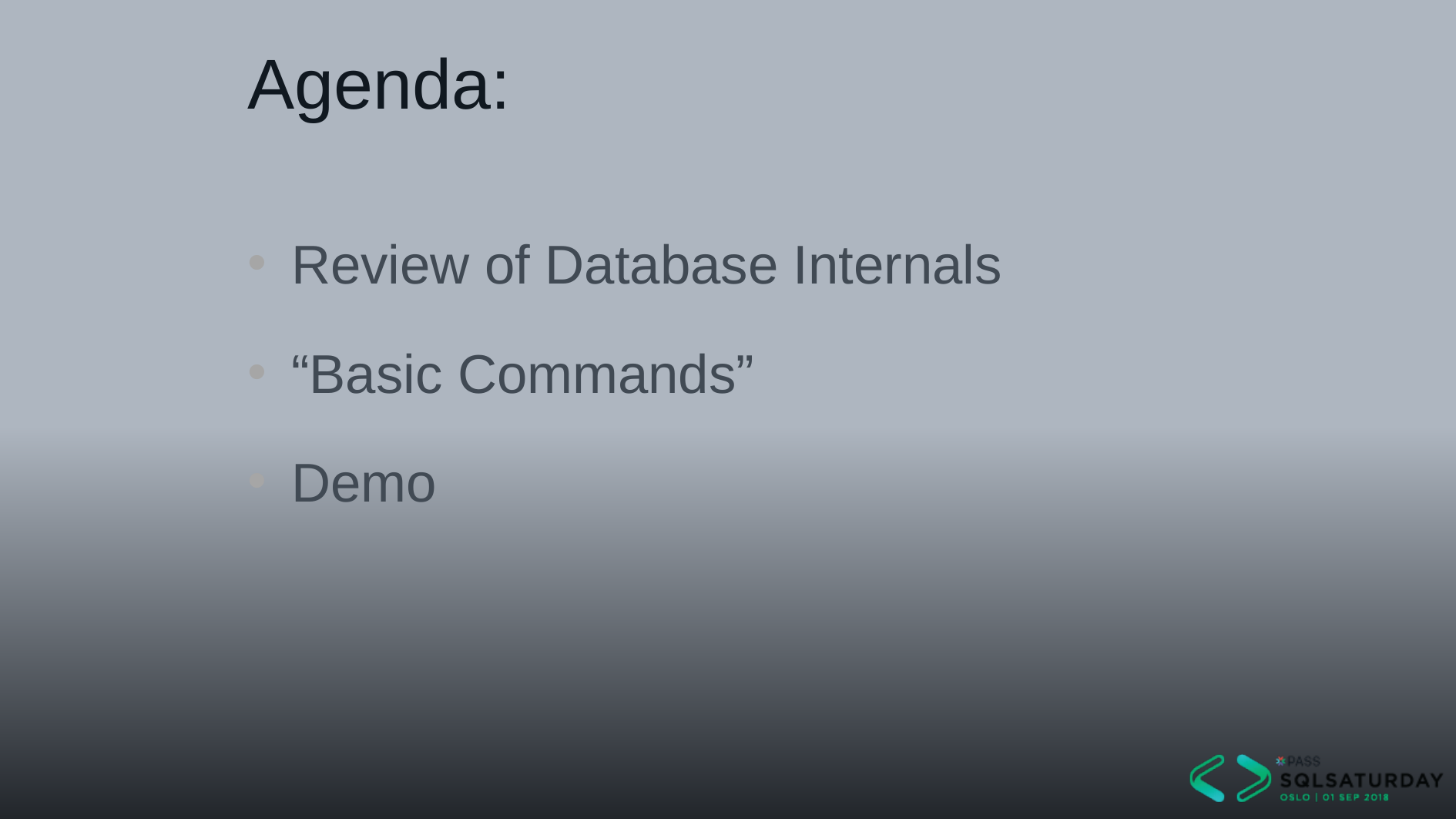

Agenda:
Review of Database Internals
“Basic Commands”
Demo